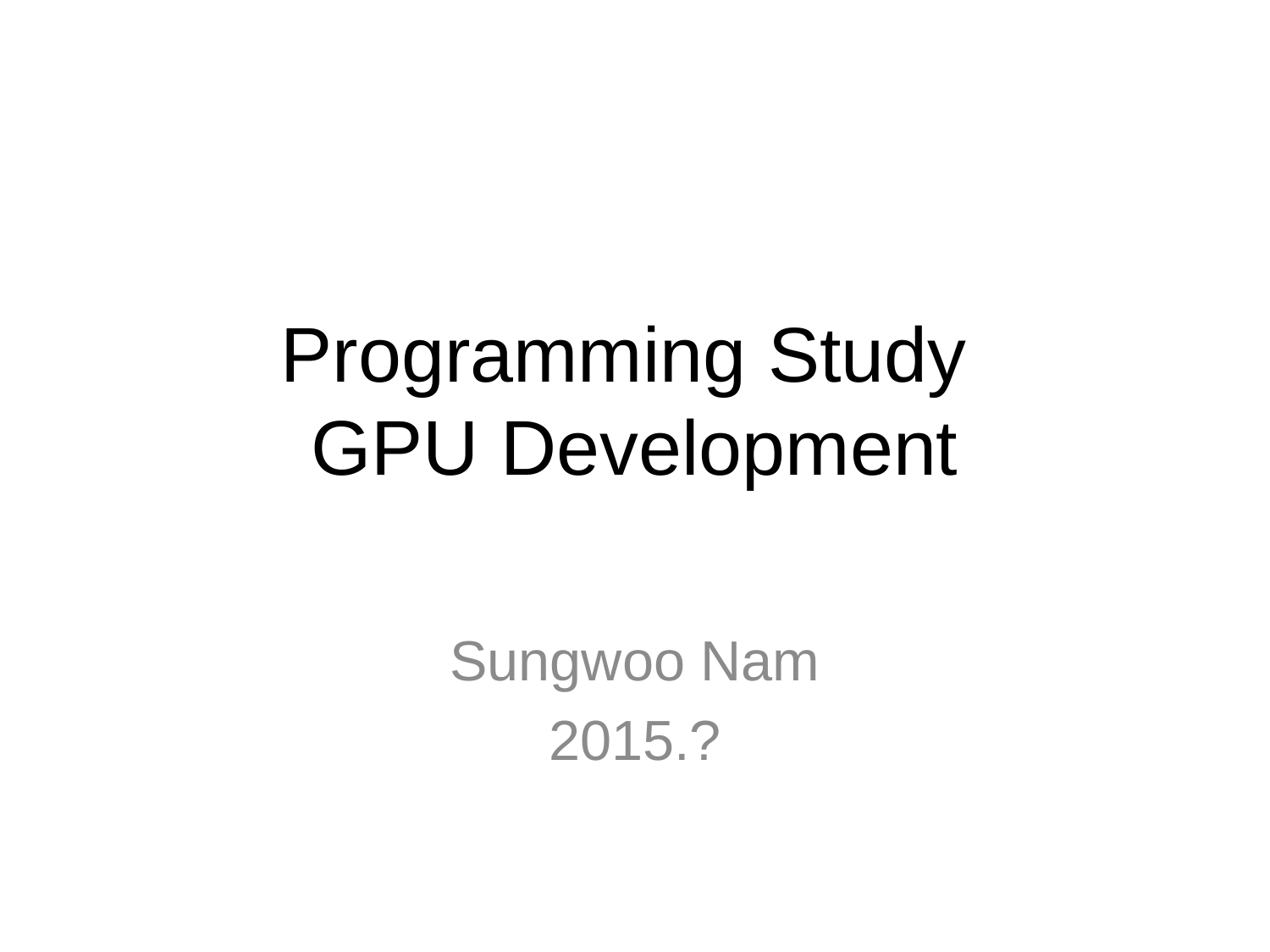

# Programming Study GPU Development

Sungwoo Nam
2015.?